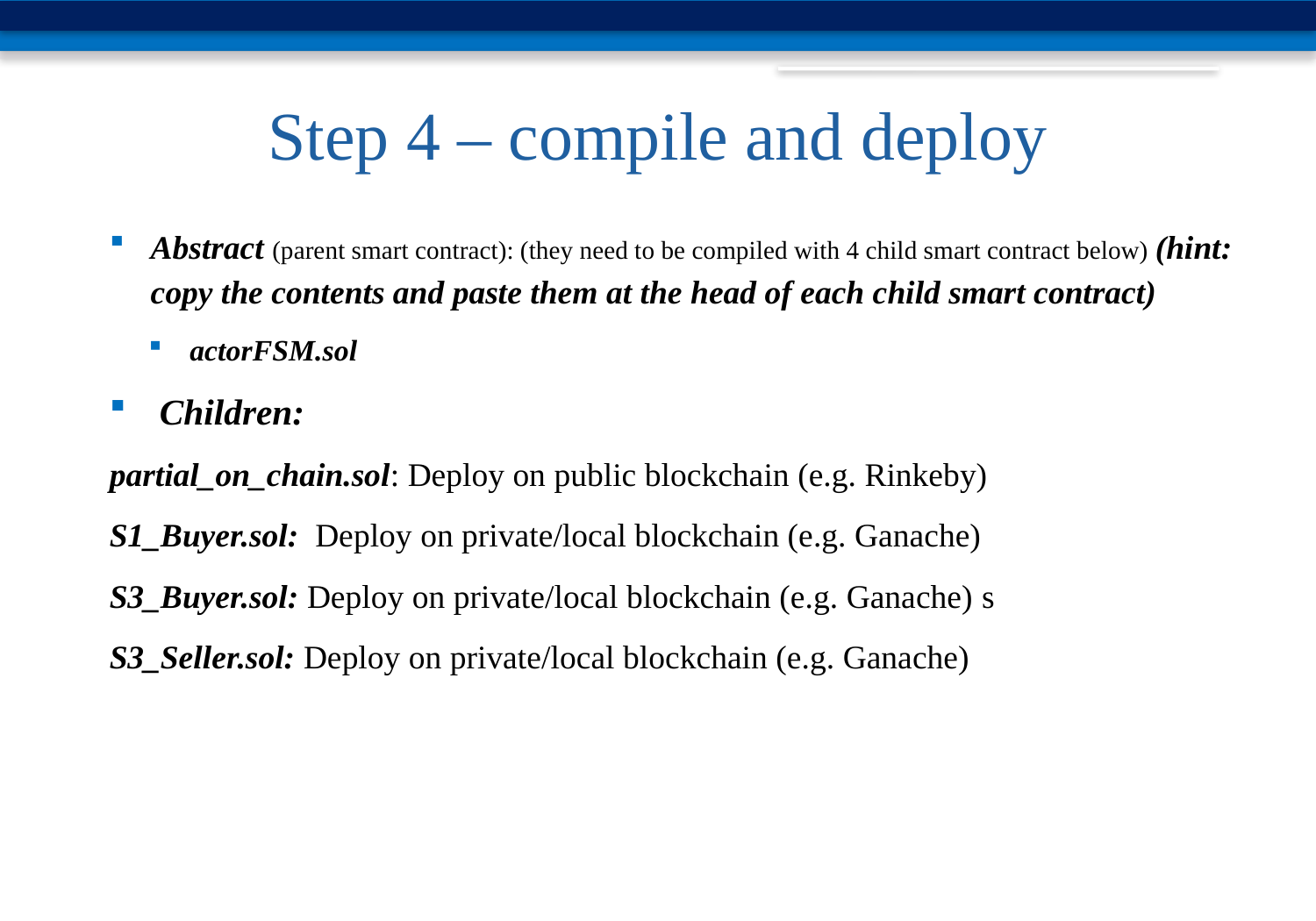

# Step 4 – compile and deploy
Abstract (parent smart contract): (they need to be compiled with 4 child smart contract below) (hint: copy the contents and paste them at the head of each child smart contract)
actorFSM.sol
 Children:
partial_on_chain.sol: Deploy on public blockchain (e.g. Rinkeby)
S1_Buyer.sol:  Deploy on private/local blockchain (e.g. Ganache)
S3_Buyer.sol: Deploy on private/local blockchain (e.g. Ganache) s
S3_Seller.sol: Deploy on private/local blockchain (e.g. Ganache)